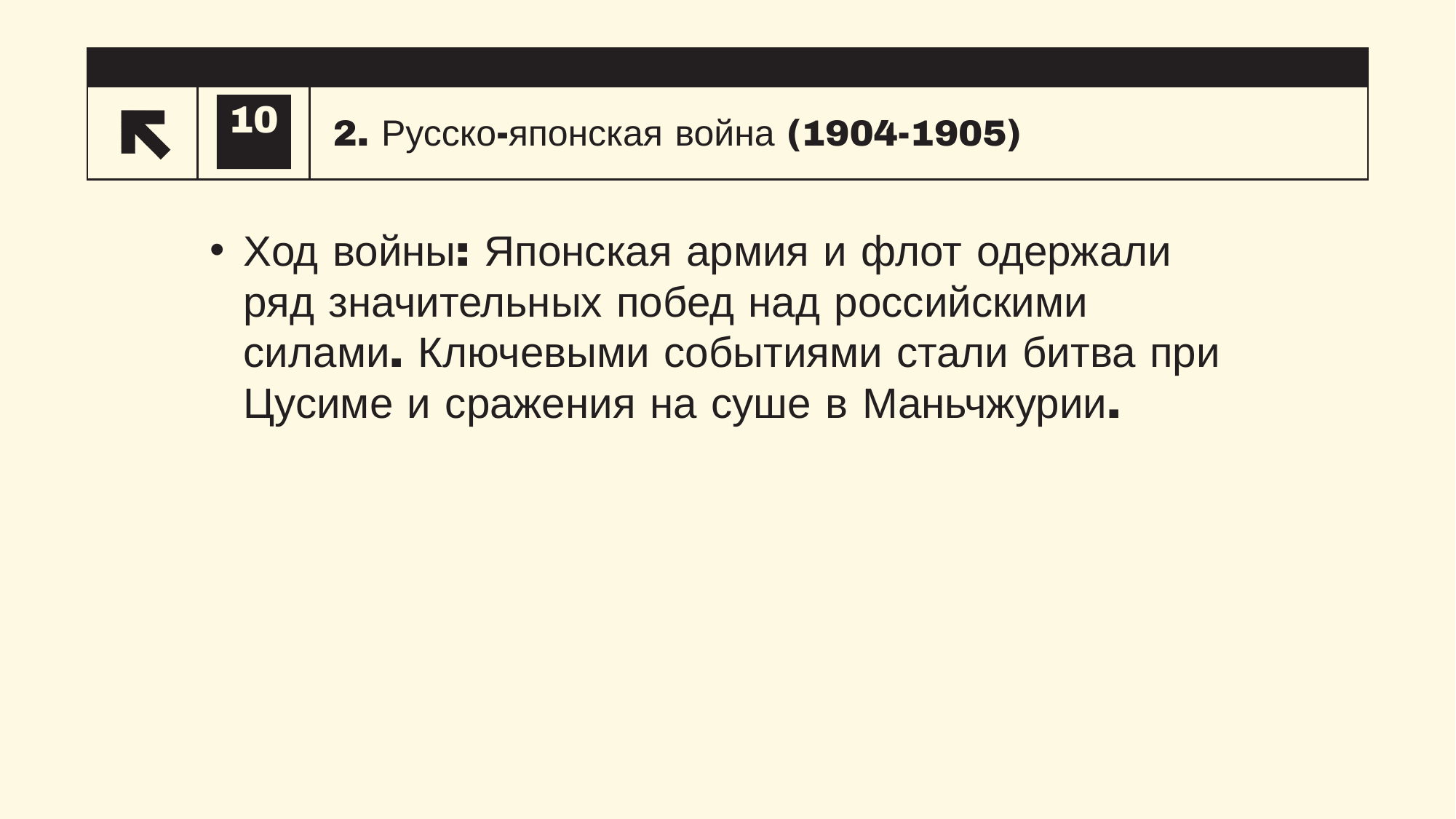

# 2. Русско-японская война (1904-1905)
10
Ход войны: Японская армия и флот одержали ряд значительных побед над российскими силами. Ключевыми событиями стали битва при Цусиме и сражения на суше в Маньчжурии.